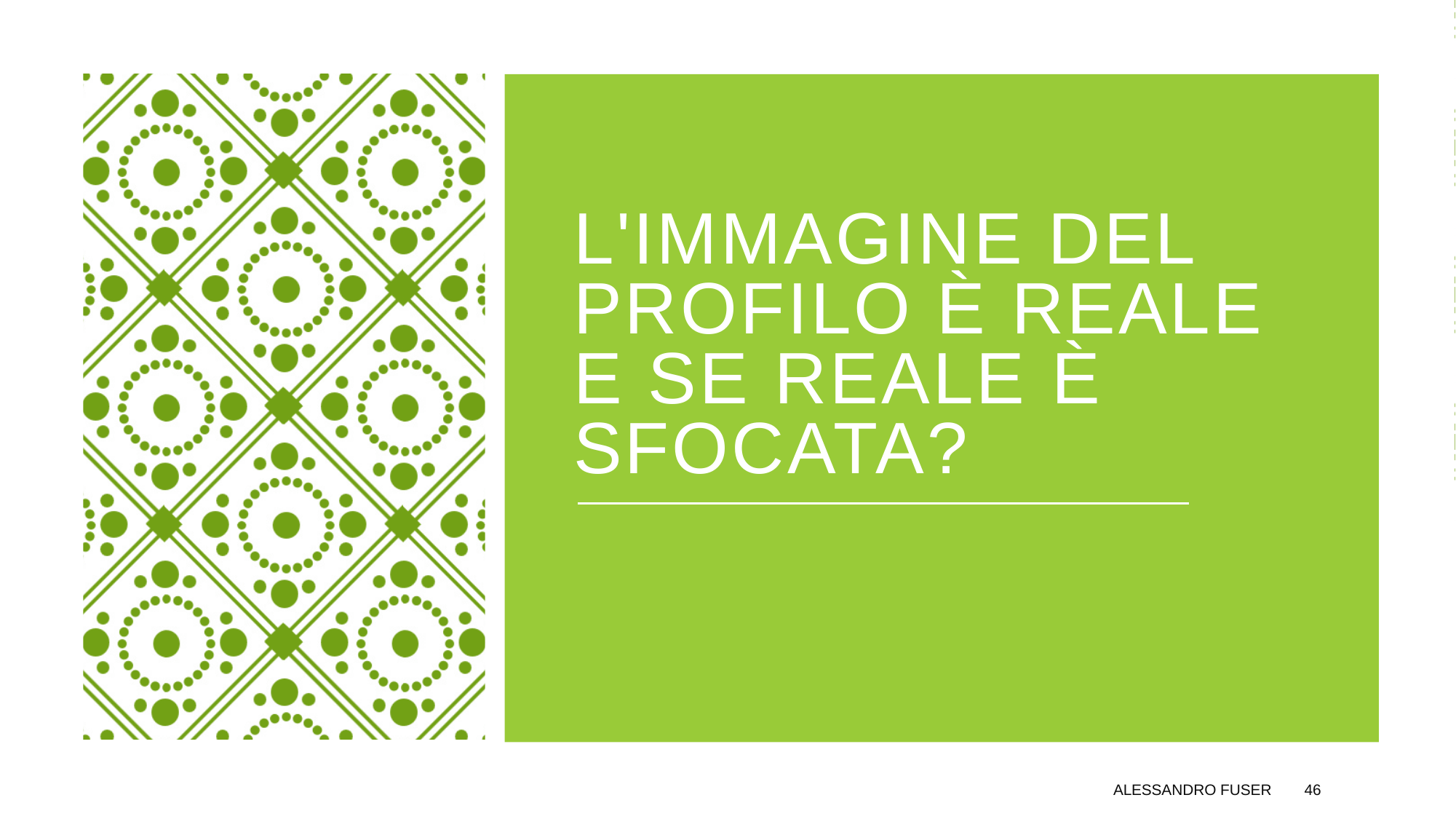

# L'immagine del profilo è reale e se reale è sfocata?
Alessandro Fuser
46